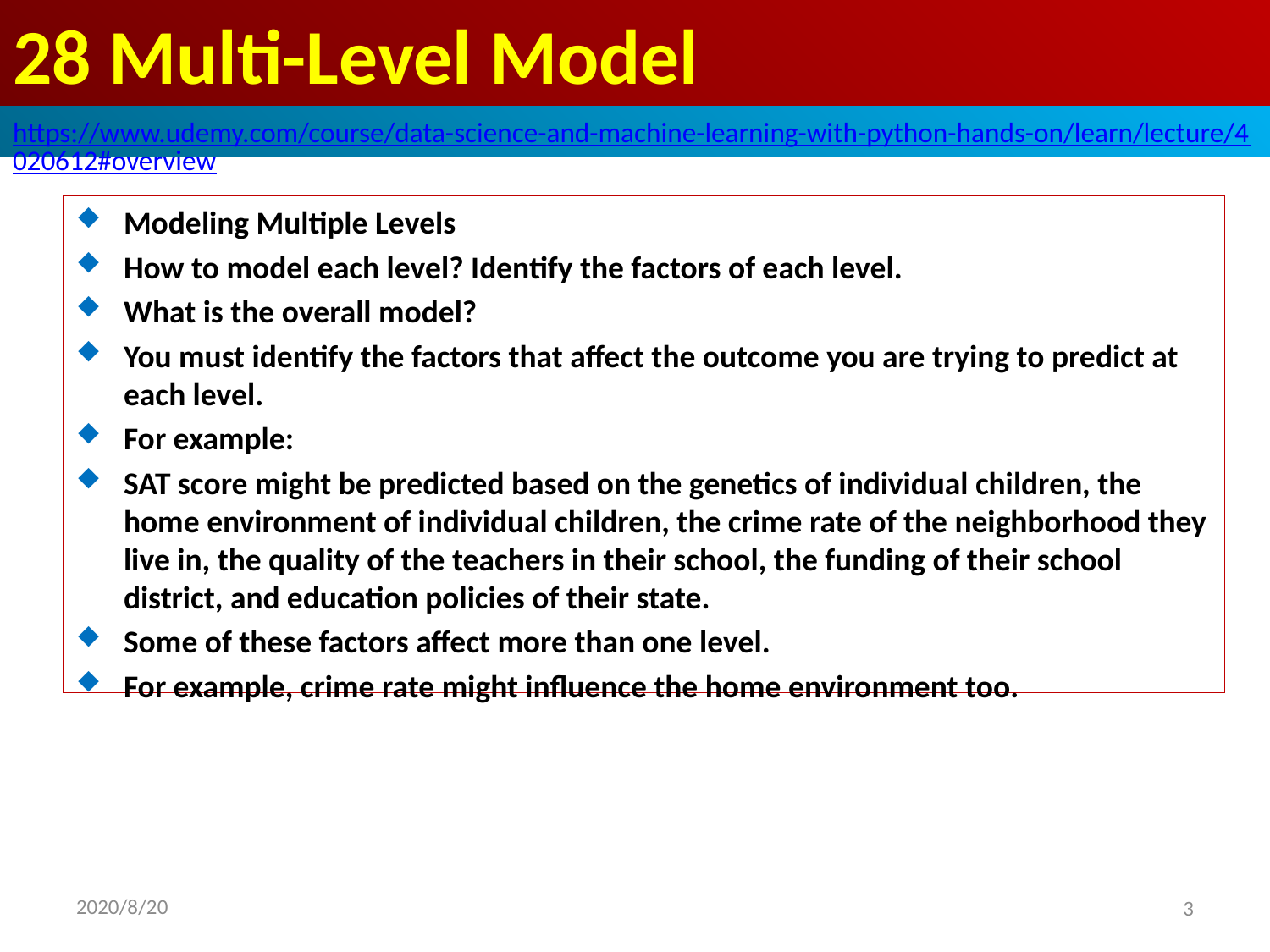

# 28 Multi-Level Model
https://www.udemy.com/course/data-science-and-machine-learning-with-python-hands-on/learn/lecture/4020612#overview
Modeling Multiple Levels
How to model each level? Identify the factors of each level.
What is the overall model?
You must identify the factors that affect the outcome you are trying to predict at each level.
For example:
SAT score might be predicted based on the genetics of individual children, the home environment of individual children, the crime rate of the neighborhood they live in, the quality of the teachers in their school, the funding of their school district, and education policies of their state.
Some of these factors affect more than one level.
For example, crime rate might influence the home environment too.
2020/8/20
3